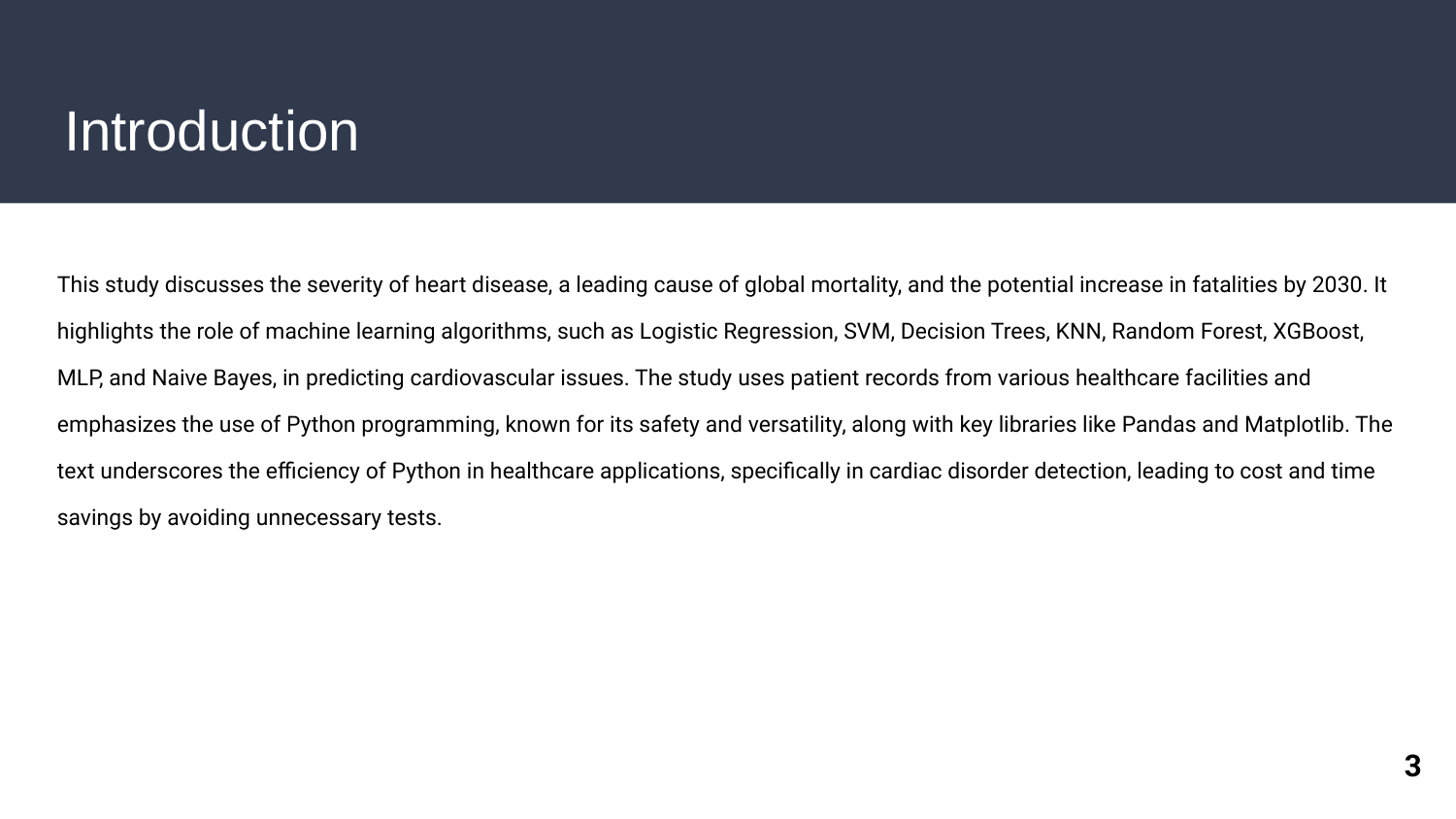

# Introduction
This study discusses the severity of heart disease, a leading cause of global mortality, and the potential increase in fatalities by 2030. It highlights the role of machine learning algorithms, such as Logistic Regression, SVM, Decision Trees, KNN, Random Forest, XGBoost, MLP, and Naive Bayes, in predicting cardiovascular issues. The study uses patient records from various healthcare facilities and emphasizes the use of Python programming, known for its safety and versatility, along with key libraries like Pandas and Matplotlib. The text underscores the efficiency of Python in healthcare applications, specifically in cardiac disorder detection, leading to cost and time savings by avoiding unnecessary tests.

3